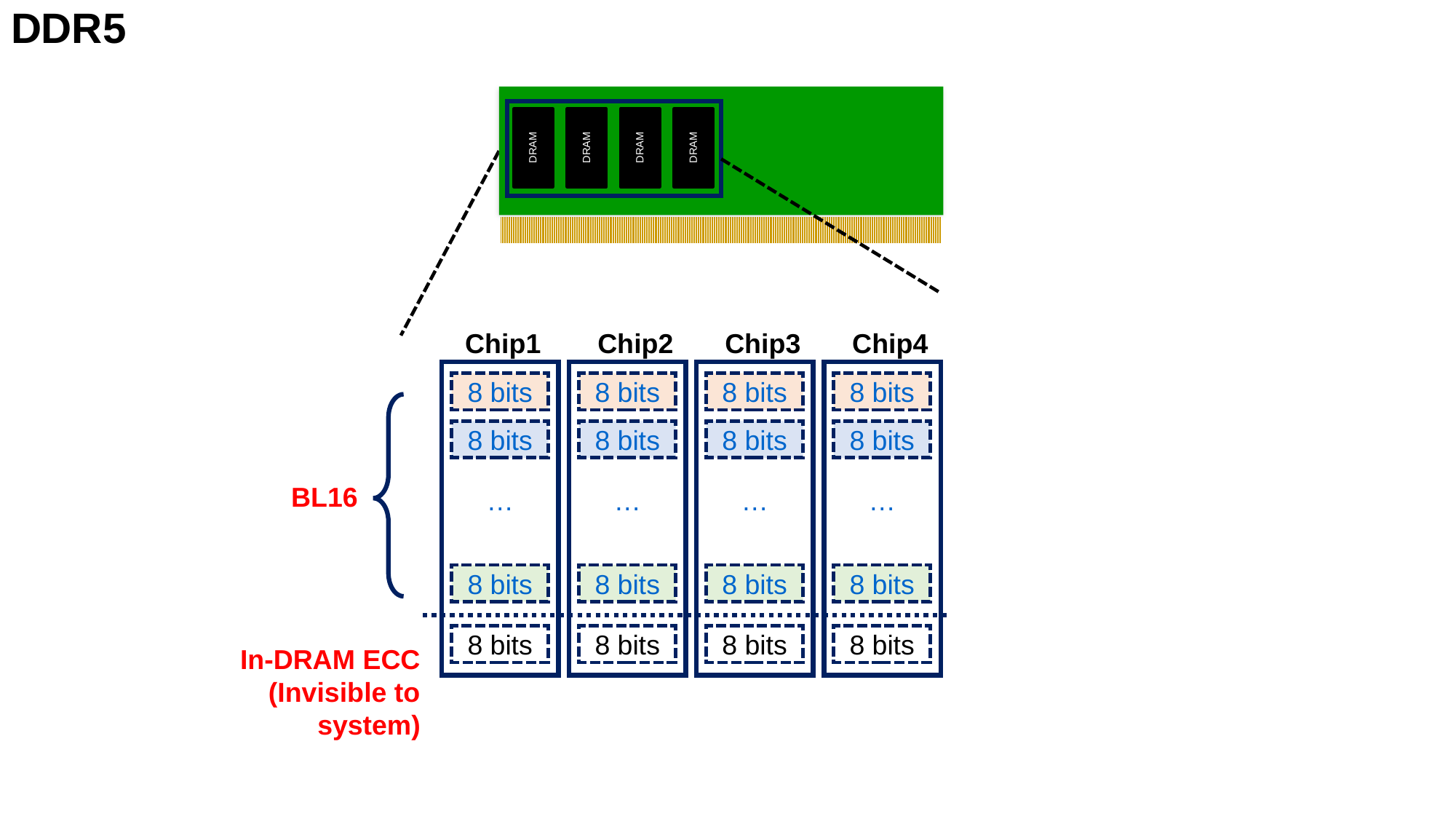

# DDR5

DRAM
DRAM
DRAM
DRAM

Chip1

8 bits
8 bits
…
8 bits
8 bits
Chip2

8 bits
8 bits
…
8 bits
8 bits
Chip3

8 bits
8 bits
…
8 bits
8 bits
Chip4

8 bits
8 bits
…
8 bits
8 bits

In-DRAM ECC
(Invisible to system)
BL16